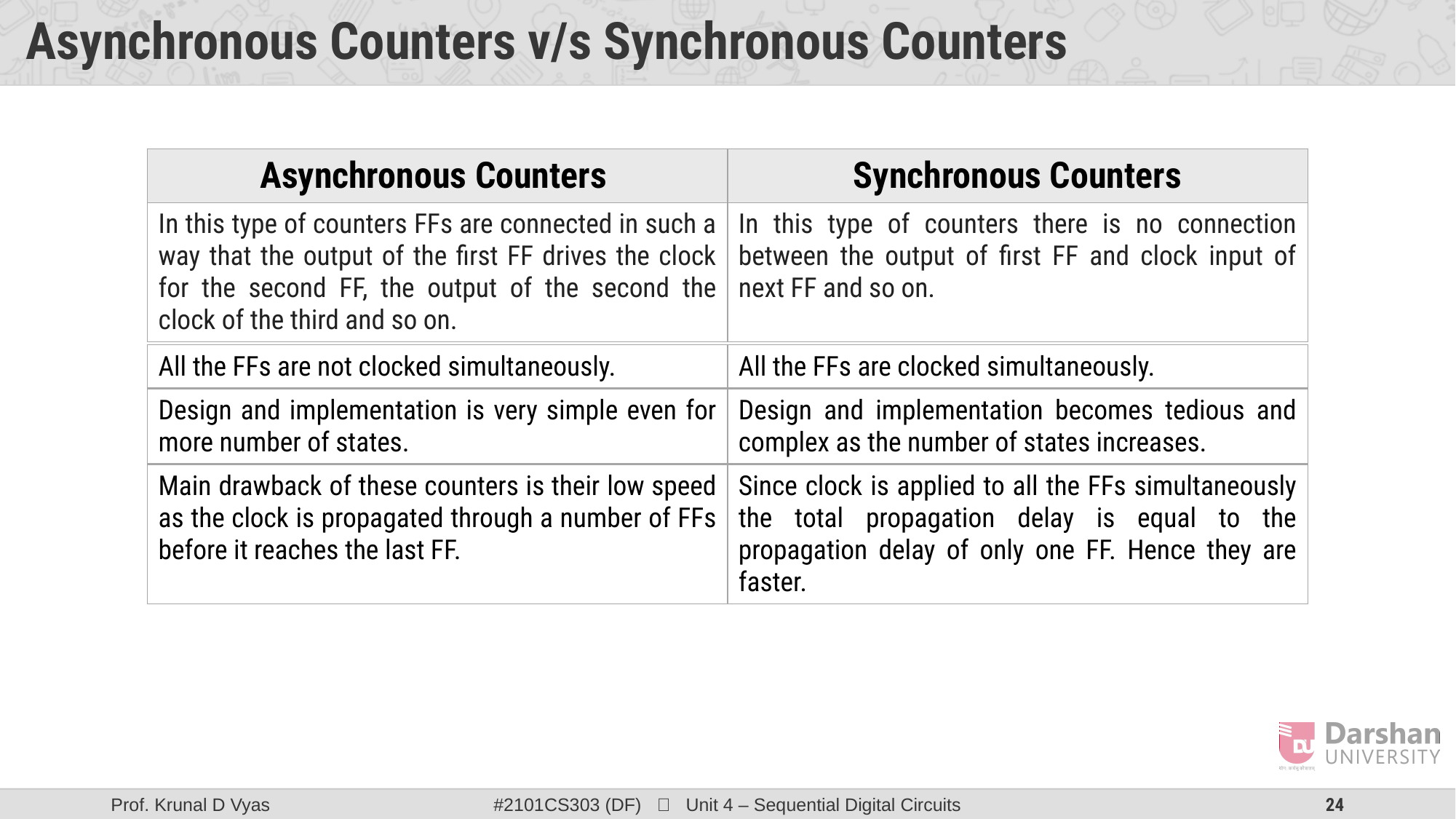

# Asynchronous Counters v/s Synchronous Counters
| Asynchronous Counters | Synchronous Counters |
| --- | --- |
| In this type of counters FFs are connected in such a way that the output of the first FF drives the clock for the second FF, the output of the second the clock of the third and so on. | In this type of counters there is no connection between the output of first FF and clock input of next FF and so on. |
| All the FFs are not clocked simultaneously. | All the FFs are clocked simultaneously. |
| --- | --- |
| Design and implementation is very simple even for more number of states. | Design and implementation becomes tedious and complex as the number of states increases. |
| --- | --- |
| Main drawback of these counters is their low speed as the clock is propagated through a number of FFs before it reaches the last FF. | Since clock is applied to all the FFs simultaneously the total propagation delay is equal to the propagation delay of only one FF. Hence they are faster. |
| --- | --- |